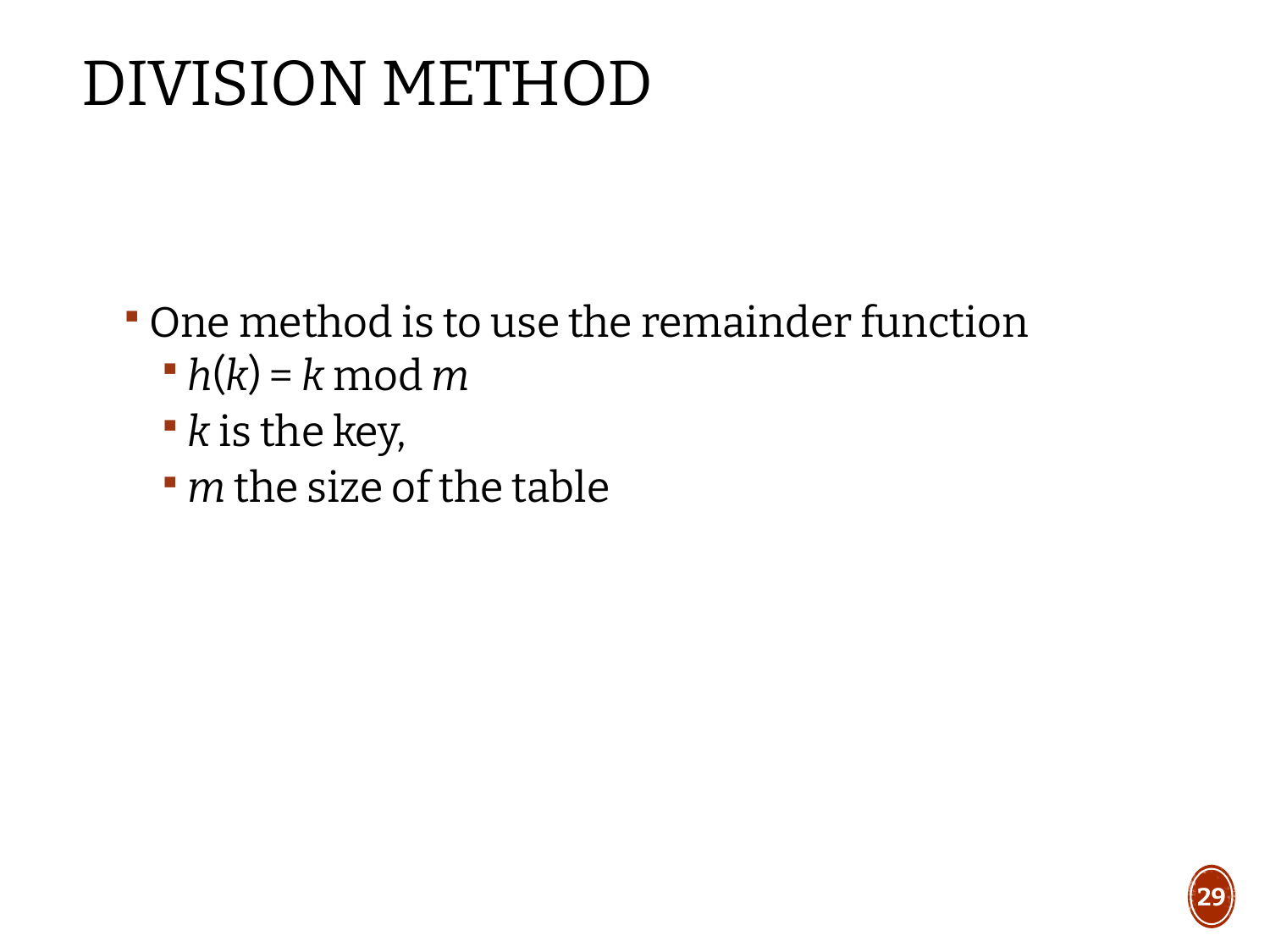

# Division Method
One method is to use the remainder function
h(k) = k mod m
k is the key,
m the size of the table
29